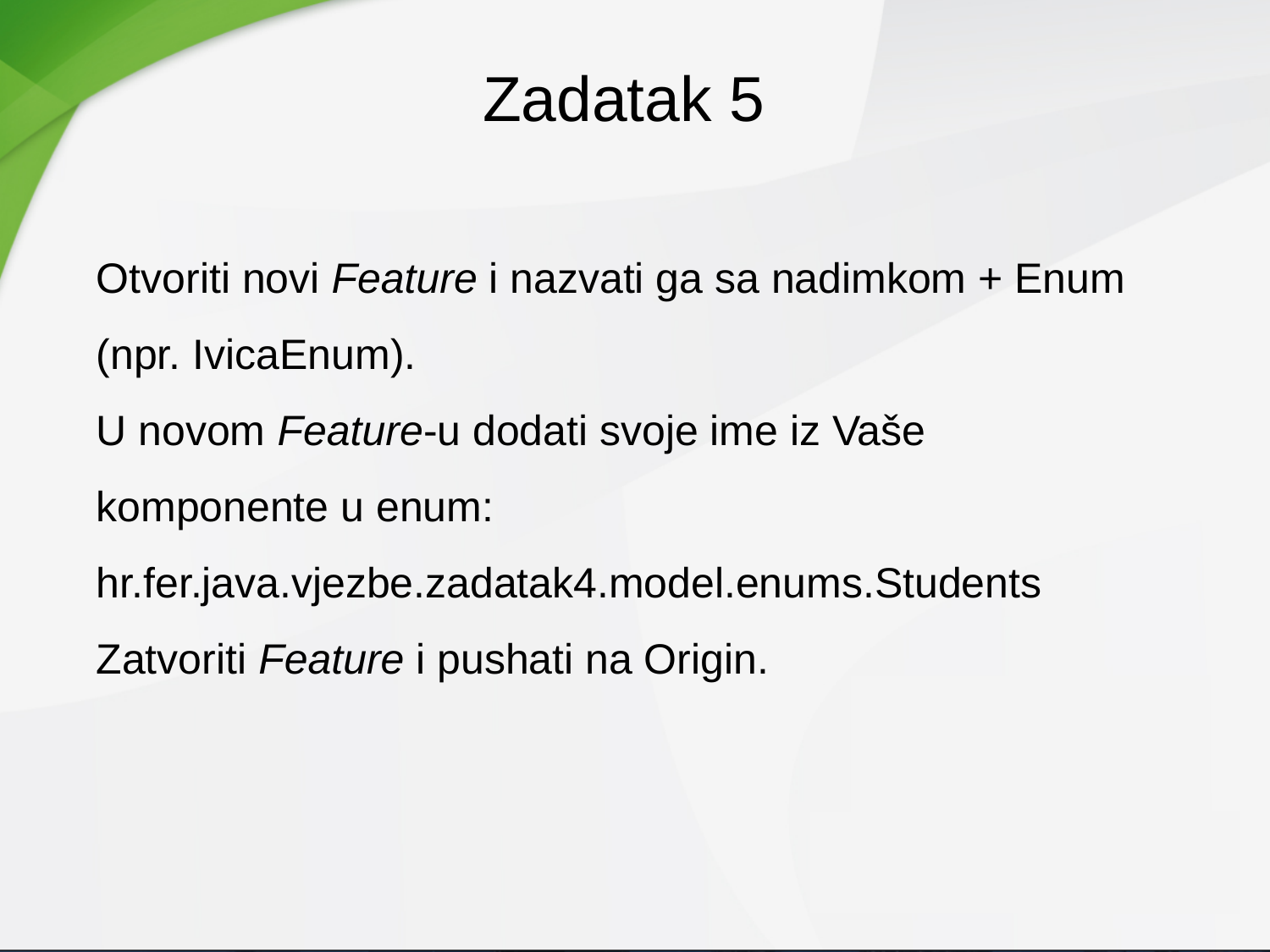

Zadatak 5
Otvoriti novi Feature i nazvati ga sa nadimkom + Enum (npr. IvicaEnum).
U novom Feature-u dodati svoje ime iz Vaše komponente u enum: hr.fer.java.vjezbe.zadatak4.model.enums.Students
Zatvoriti Feature i pushati na Origin.